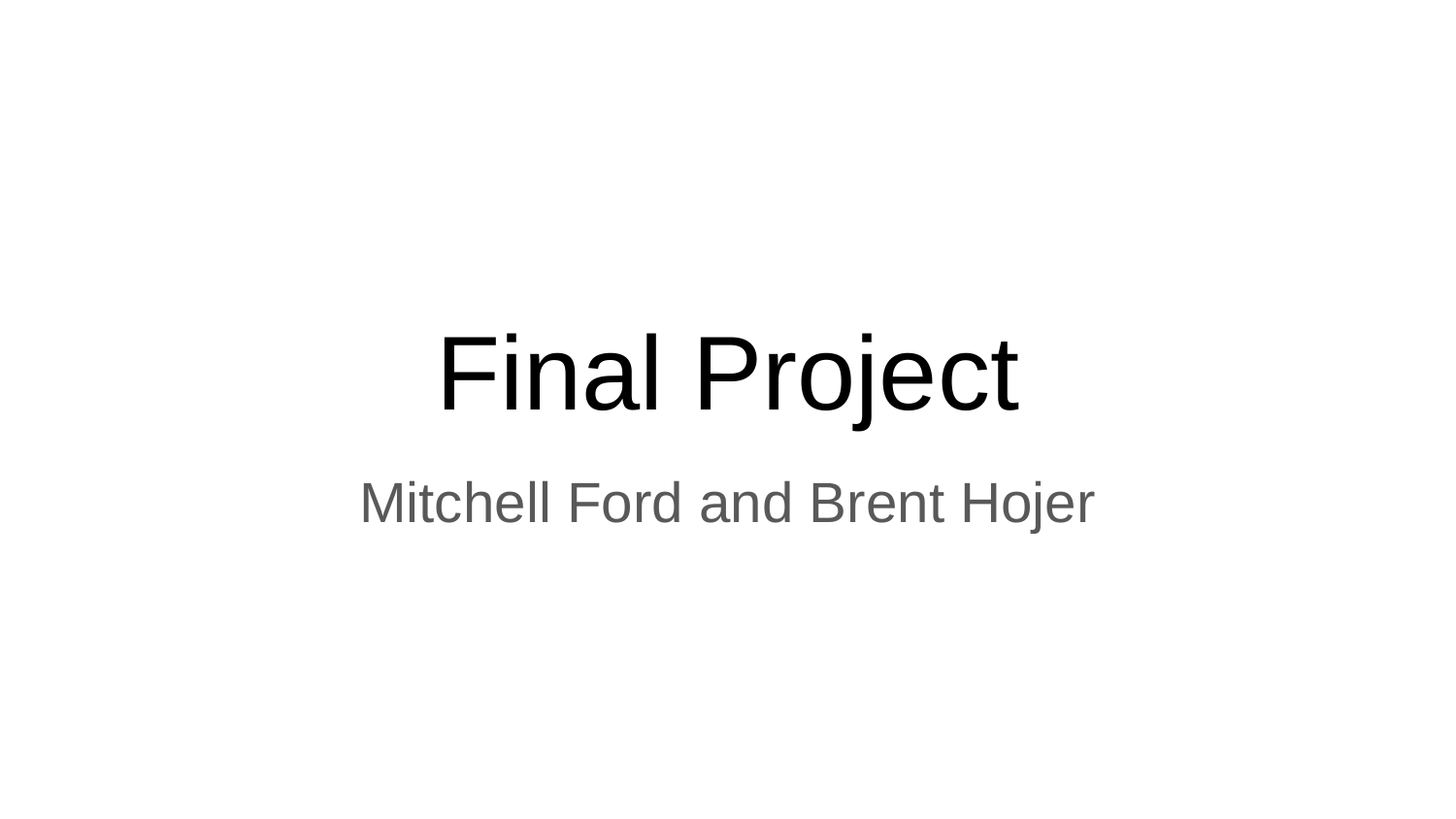

# Final Project
Mitchell Ford and Brent Hojer